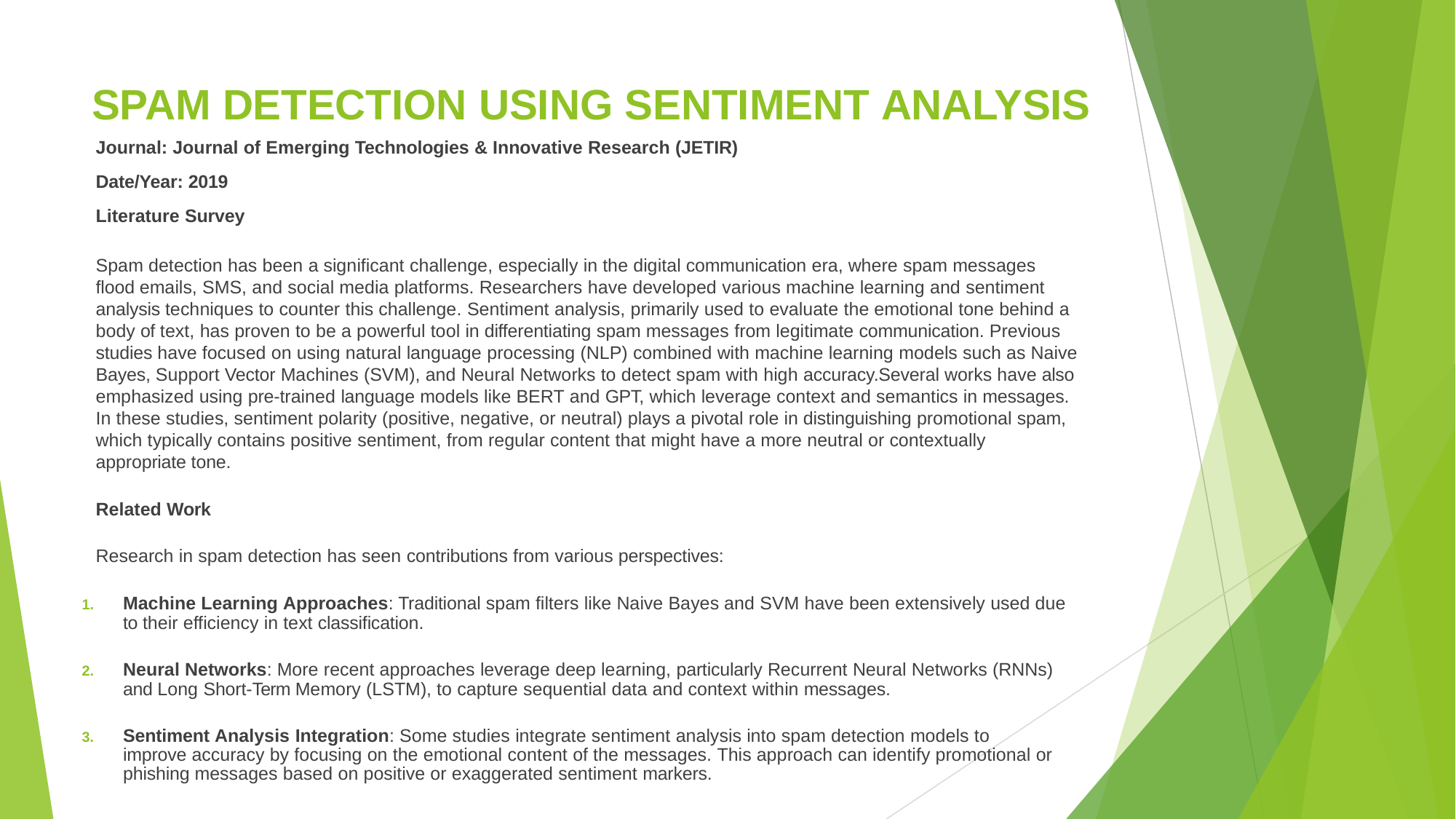

# SPAM DETECTION USING SENTIMENT ANALYSIS
Journal: Journal of Emerging Technologies & Innovative Research (JETIR) Date/Year: 2019
Literature Survey

Spam detection has been a significant challenge, especially in the digital communication era, where spam messages flood emails, SMS, and social media platforms. Researchers have developed various machine learning and sentiment analysis techniques to counter this challenge. Sentiment analysis, primarily used to evaluate the emotional tone behind a body of text, has proven to be a powerful tool in differentiating spam messages from legitimate communication. Previous studies have focused on using natural language processing (NLP) combined with machine learning models such as Naive Bayes, Support Vector Machines (SVM), and Neural Networks to detect spam with high accuracy.Several works have also emphasized using pre-trained language models like BERT and GPT, which leverage context and semantics in messages. In these studies, sentiment polarity (positive, negative, or neutral) plays a pivotal role in distinguishing promotional spam, which typically contains positive sentiment, from regular content that might have a more neutral or contextually appropriate tone.

Related Work

Research in spam detection has seen contributions from various perspectives:

Machine Learning Approaches: Traditional spam filters like Naive Bayes and SVM have been extensively used due to their efficiency in text classification.

Neural Networks: More recent approaches leverage deep learning, particularly Recurrent Neural Networks (RNNs) and Long Short-Term Memory (LSTM), to capture sequential data and context within messages.

Sentiment Analysis Integration: Some studies integrate sentiment analysis into spam detection models to improve accuracy by focusing on the emotional content of the messages. This approach can identify promotional or phishing messages based on positive or exaggerated sentiment markers.